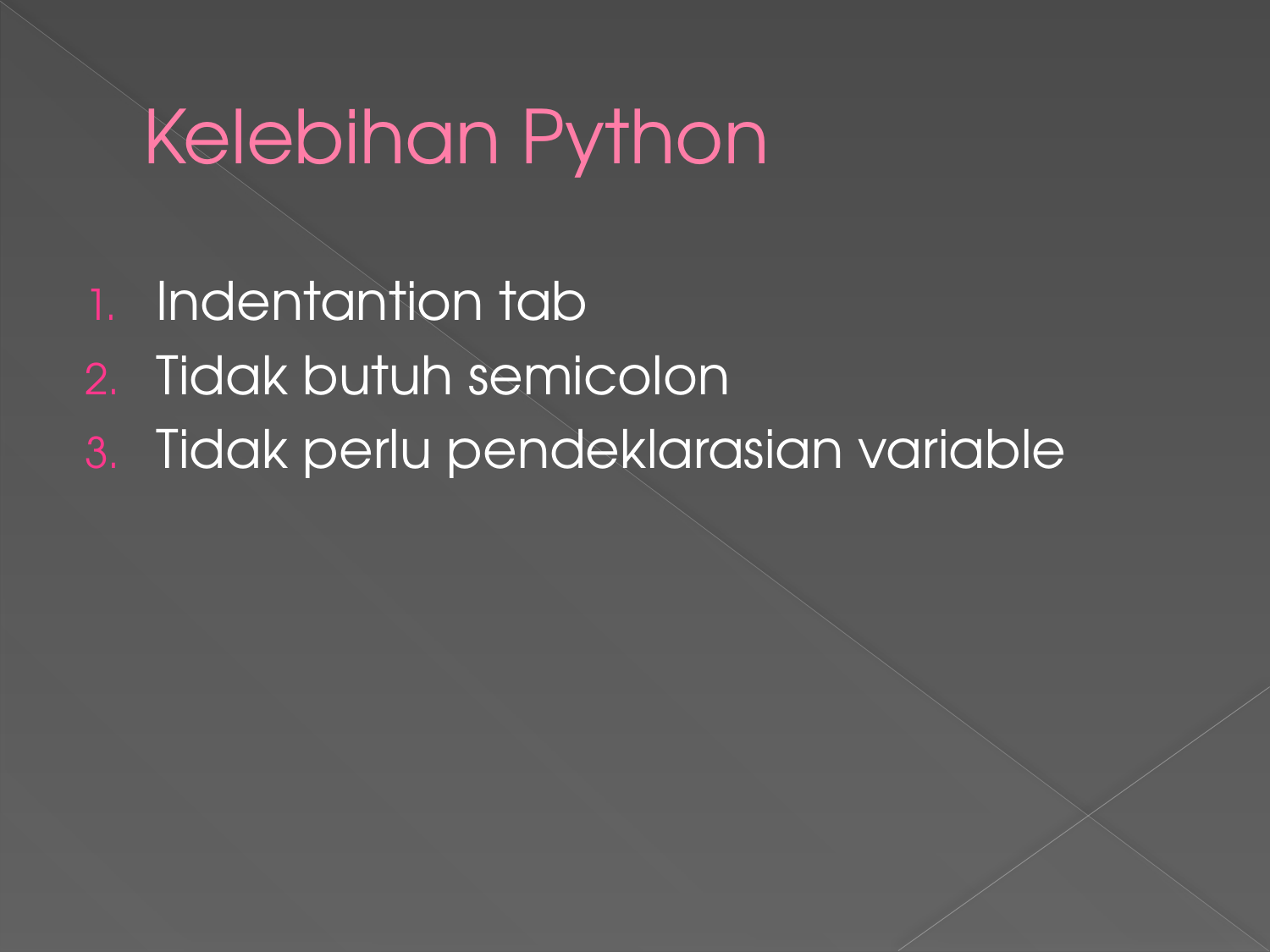

# Kelebihan Python
Indentantion tab
Tidak butuh semicolon
Tidak perlu pendeklarasian variable